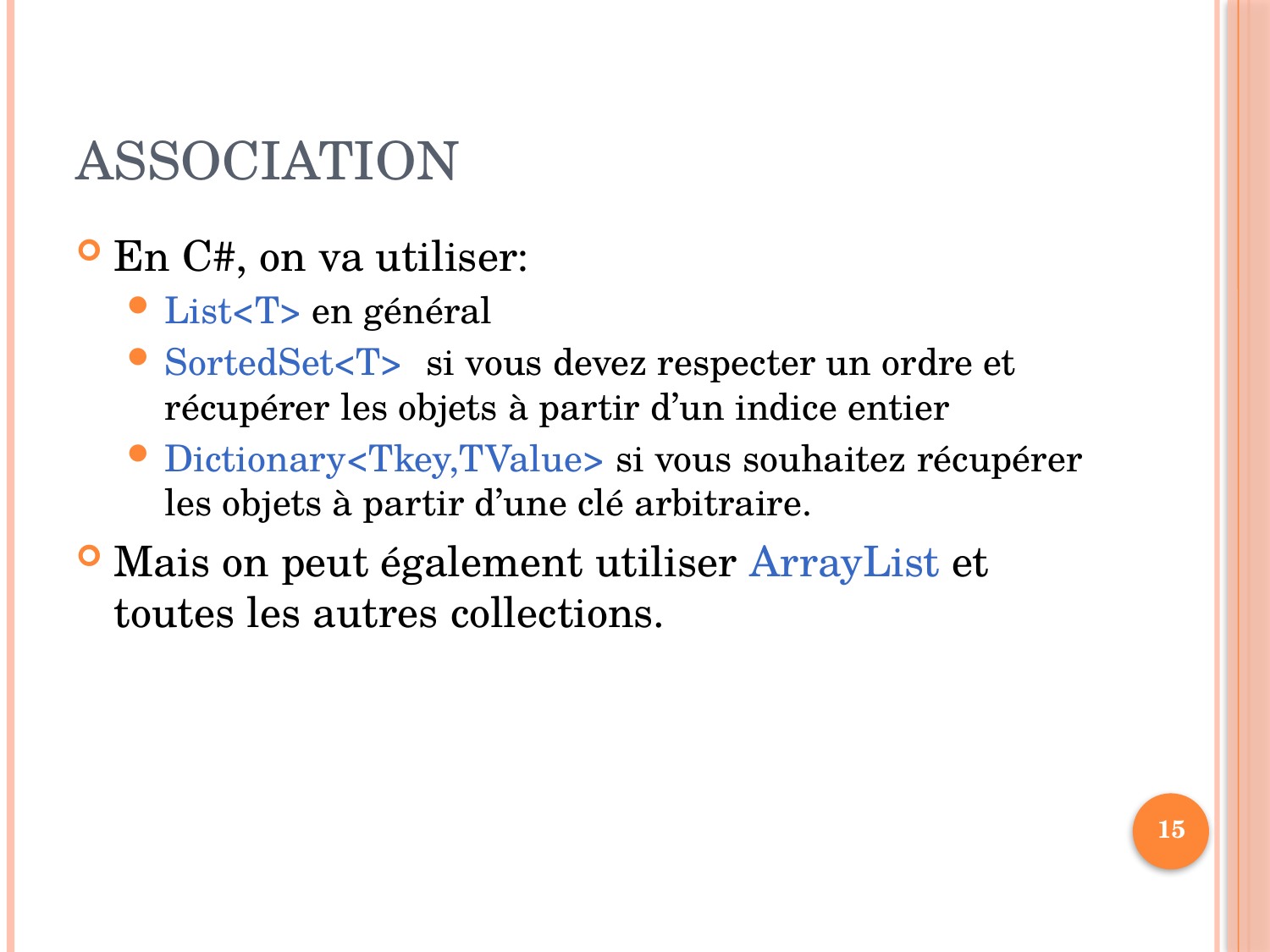

# Association
En C#, on va utiliser:
List<T> en général
SortedSet<T>  si vous devez respecter un ordre et récupérer les objets à partir d’un indice entier
Dictionary<Tkey,TValue> si vous souhaitez récupérer les objets à partir d’une clé arbitraire.
Mais on peut également utiliser ArrayList et toutes les autres collections.
15